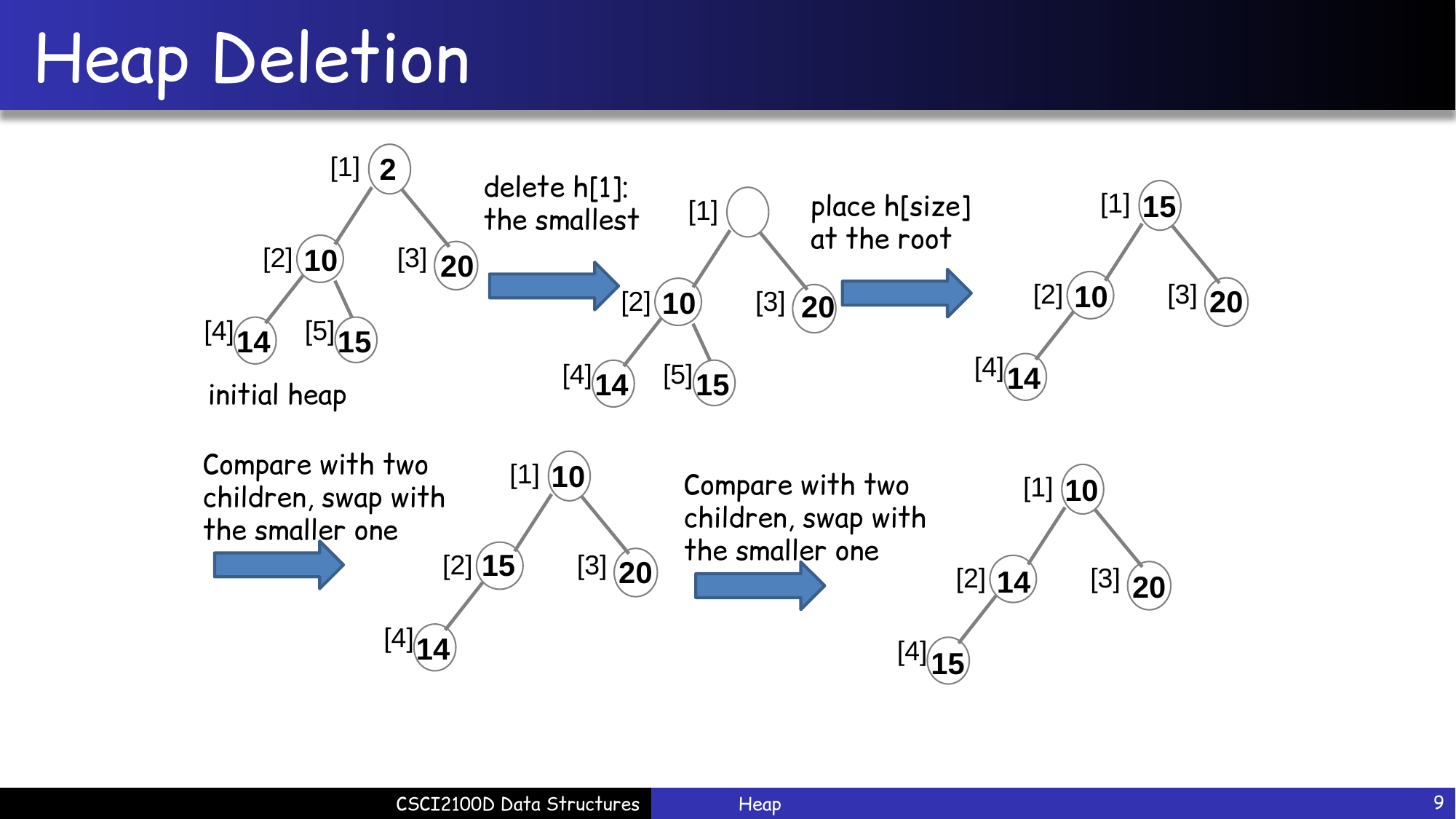

# Heap Deletion
[1]
 2

[2]
10

[3]
20

[4]
[5]
14

15

delete h[1]: the smallest

[1]
15

[2]
10
[3]
20

[4]
14

place h[size] at the root
[1]

10

[2]
[3]
20

[4]
[5]

14

15

initial heap
Compare with two children, swap with the smaller one

[1]
10

15

[2]
[3]
20

[4]
14

Compare with two children, swap with the smaller one

[1]
10

[2]
[3]
14

20

[4]

15

Heap
9